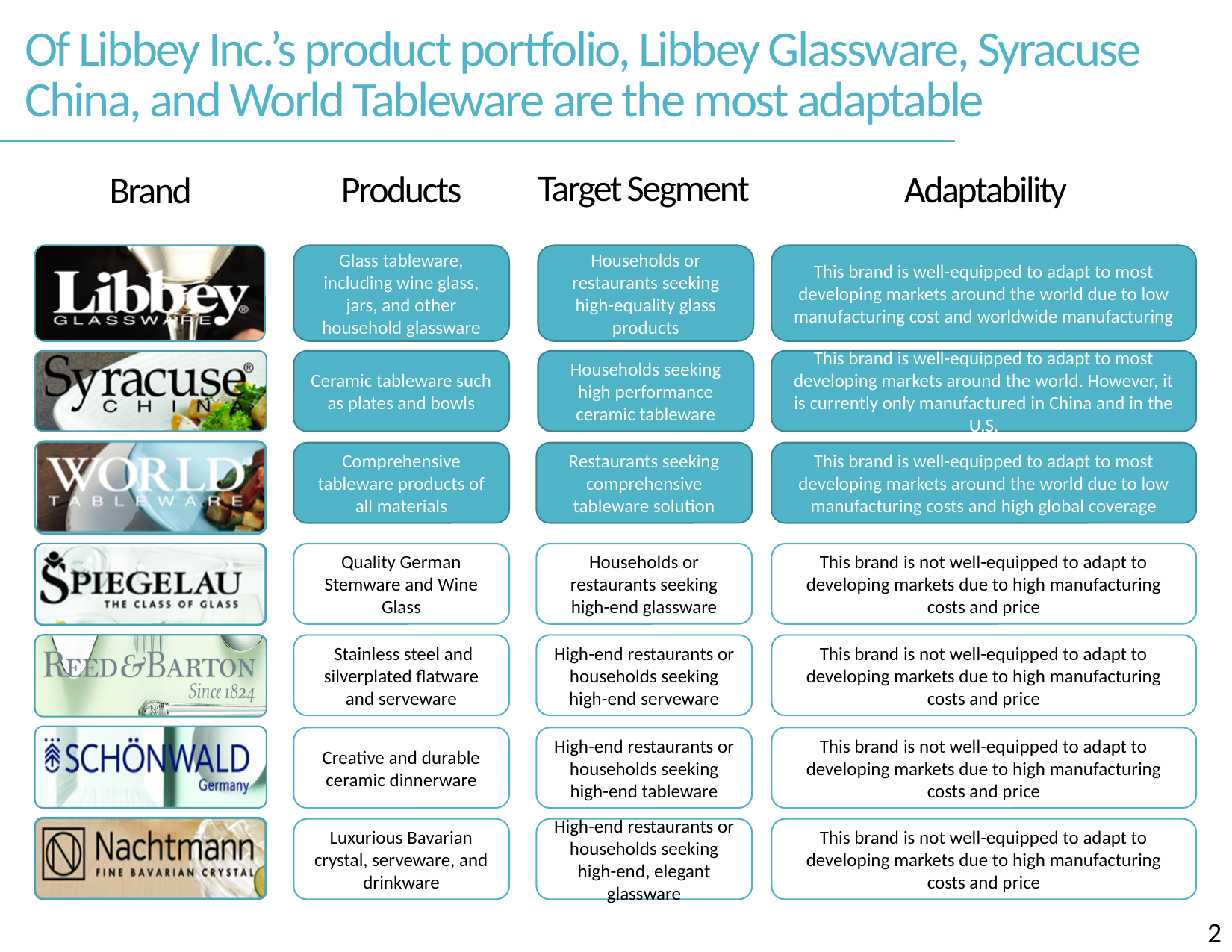

# Of Libbey Inc.’s product portfolio, Libbey Glassware, Syracuse China, and World Tableware are the most adaptable
Target Segment
Products
Adaptability
Brand

Glass tableware, including wine glass, jars, and other household glassware
Households or restaurants seeking high-equality glass products
This brand is well-equipped to adapt to most developing markets around the world due to low manufacturing cost and worldwide manufacturing

Ceramic tableware such as plates and bowls
Households seeking high performance ceramic tableware
This brand is well-equipped to adapt to most developing markets around the world. However, it is currently only manufactured in China and in the U.S.

Comprehensive tableware products of all materials
Restaurants seeking comprehensive tableware solution
This brand is well-equipped to adapt to most developing markets around the world due to low manufacturing costs and high global coverage

Quality German Stemware and Wine Glass
Households or restaurants seeking high-end glassware
This brand is not well-equipped to adapt to developing markets due to high manufacturing costs and price

 Stainless steel and silverplated flatware and serveware
High-end restaurants or households seeking high-end serveware
This brand is not well-equipped to adapt to developing markets due to high manufacturing costs and price

Creative and durable ceramic dinnerware
High-end restaurants or households seeking high-end tableware
This brand is not well-equipped to adapt to developing markets due to high manufacturing costs and price

Luxurious Bavarian crystal, serveware, and drinkware
High-end restaurants or households seeking high-end, elegant glassware
This brand is not well-equipped to adapt to developing markets due to high manufacturing costs and price
2